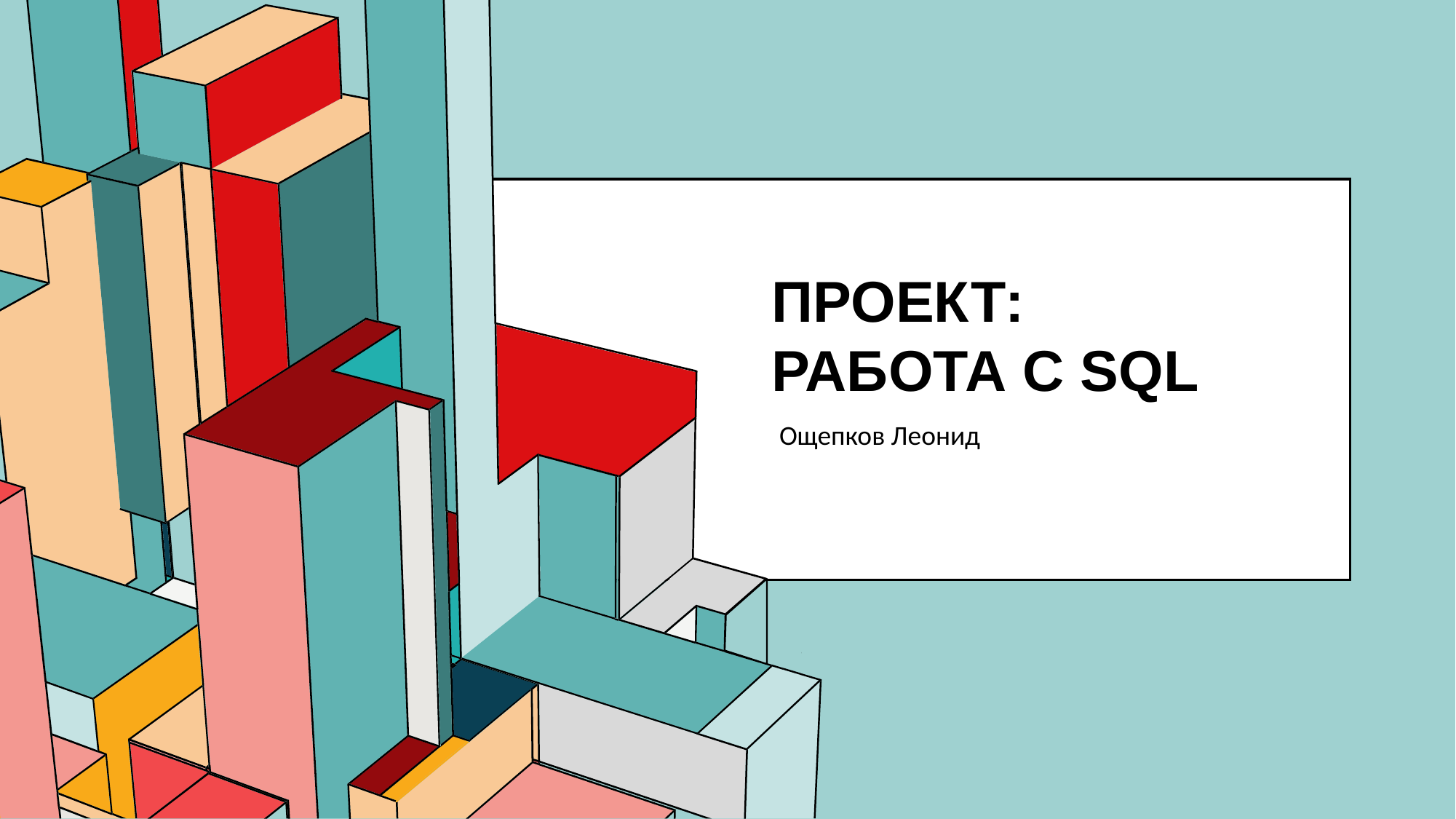

# Проект: Работа с SQL
Ощепков Леонид